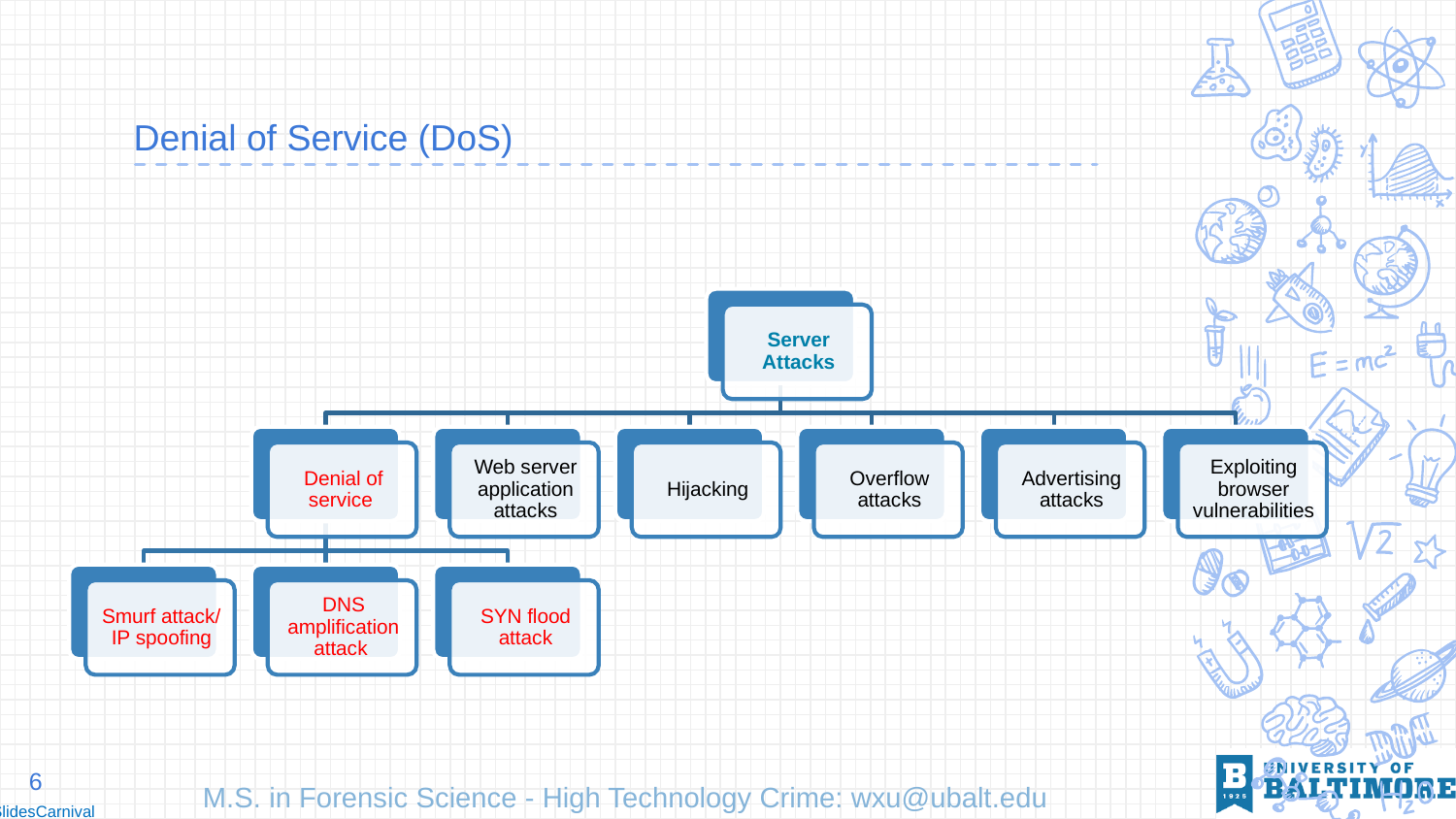

# Denial of Service (DoS)
Server Attacks
Denial of service
Smurf attack/ IP spoofing
DNS amplification attack
SYN flood attack
Web server application attacks
Hijacking
Overflow attacks
Advertising attacks
Exploiting browser vulnerabilities
6